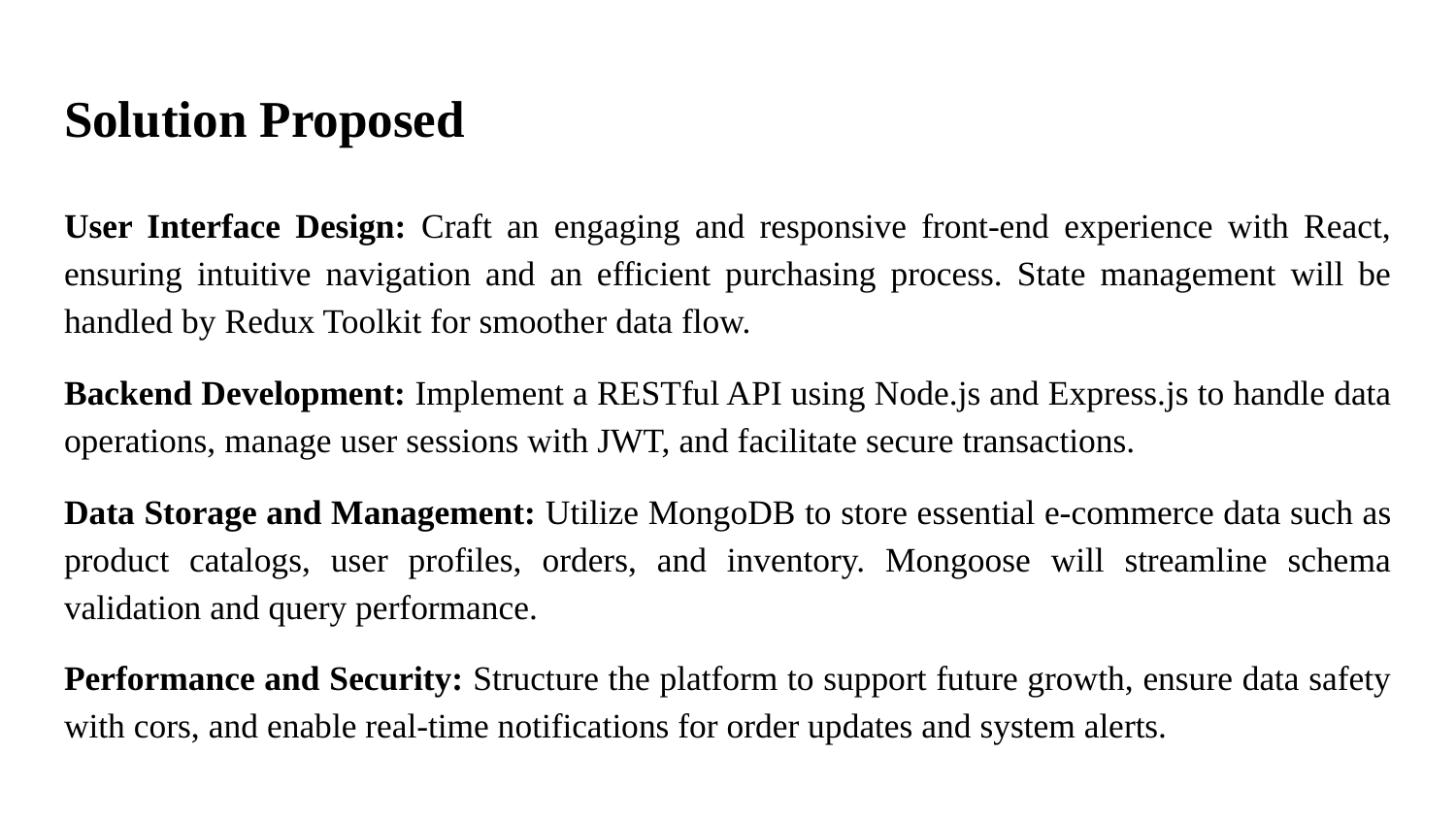

# Solution Proposed
User Interface Design: Craft an engaging and responsive front-end experience with React, ensuring intuitive navigation and an efficient purchasing process. State management will be handled by Redux Toolkit for smoother data flow.
Backend Development: Implement a RESTful API using Node.js and Express.js to handle data operations, manage user sessions with JWT, and facilitate secure transactions.
Data Storage and Management: Utilize MongoDB to store essential e-commerce data such as product catalogs, user profiles, orders, and inventory. Mongoose will streamline schema validation and query performance.
Performance and Security: Structure the platform to support future growth, ensure data safety with cors, and enable real-time notifications for order updates and system alerts.